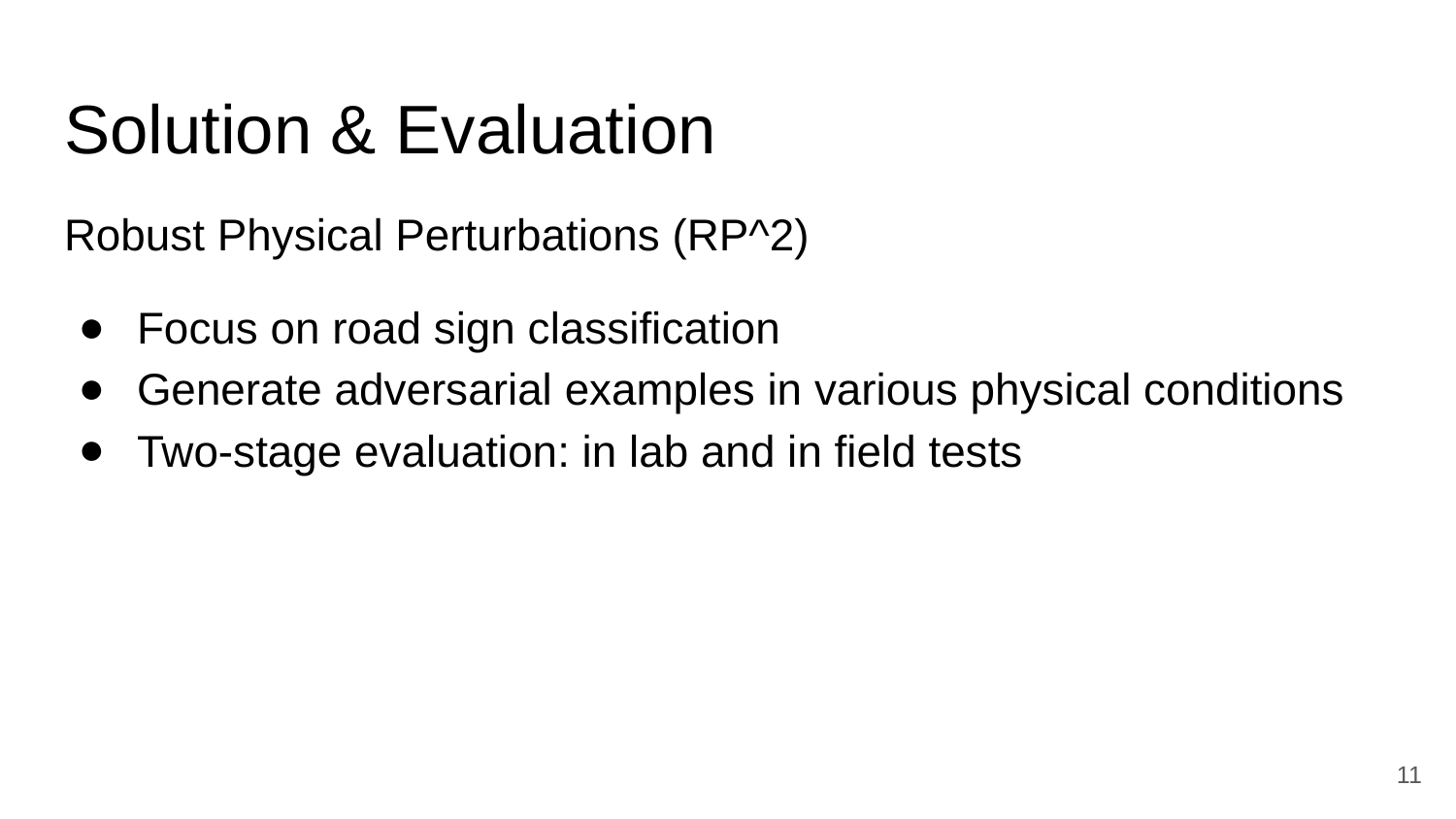

# Solution & Evaluation
Robust Physical Perturbations (RP^2)
Focus on road sign classification
Generate adversarial examples in various physical conditions
Two-stage evaluation: in lab and in field tests
11